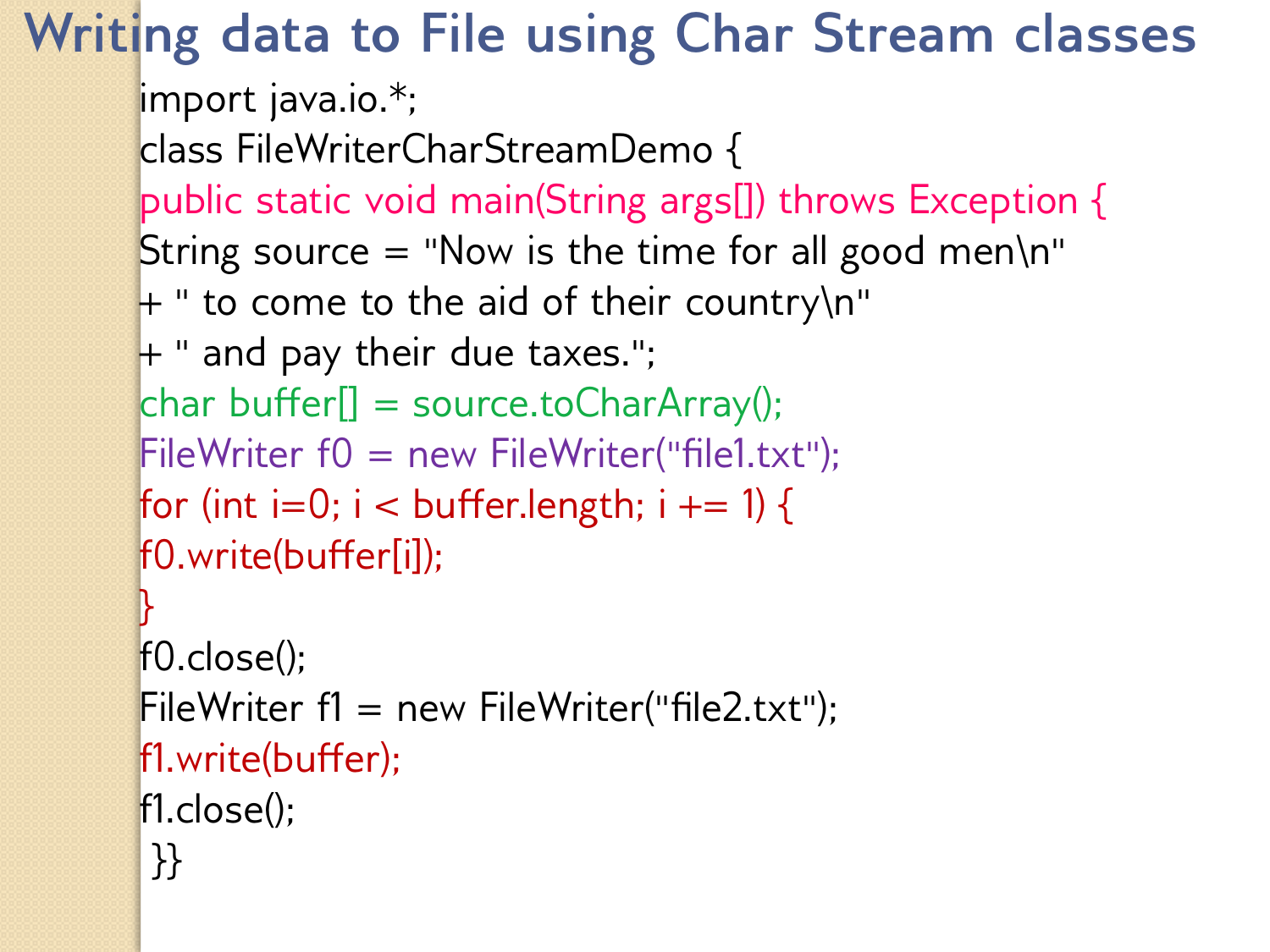

Writing data to File using Char Stream classes
import java.io.*;
class FileWriterCharStreamDemo {
public static void main(String args[]) throws Exception {
String source = "Now is the time for all good men\n"
+ " to come to the aid of their country\n"
+ " and pay their due taxes.";
char buffer[] = source.toCharArray();
FileWriter f0 = new FileWriter("file1.txt");
for (int i=0; i < buffer.length; i += 1) {
f0.write(buffer[i]);
}
f0.close();
FileWriter f1 = new FileWriter("file2.txt");
f1.write(buffer);
f1.close();
 }}